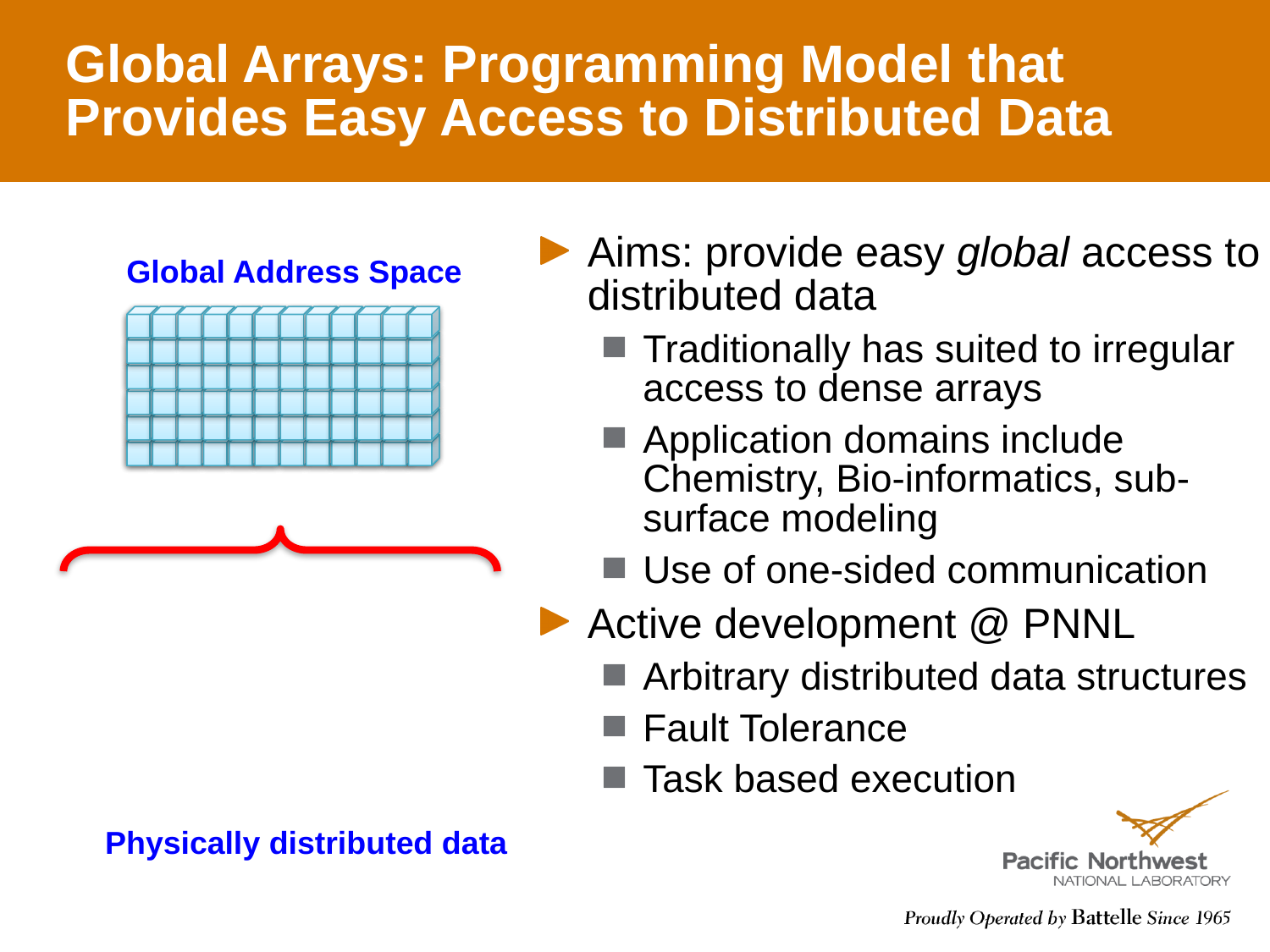

# Global Arrays: Programming Model that Provides Easy Access to Distributed Data
Aims: provide easy global access to distributed data
Traditionally has suited to irregular access to dense arrays
Application domains include Chemistry, Bio-informatics, sub-surface modeling
Use of one-sided communication
Active development @ PNNL
Arbitrary distributed data structures
Fault Tolerance
Task based execution
Global Address Space

Physically distributed data